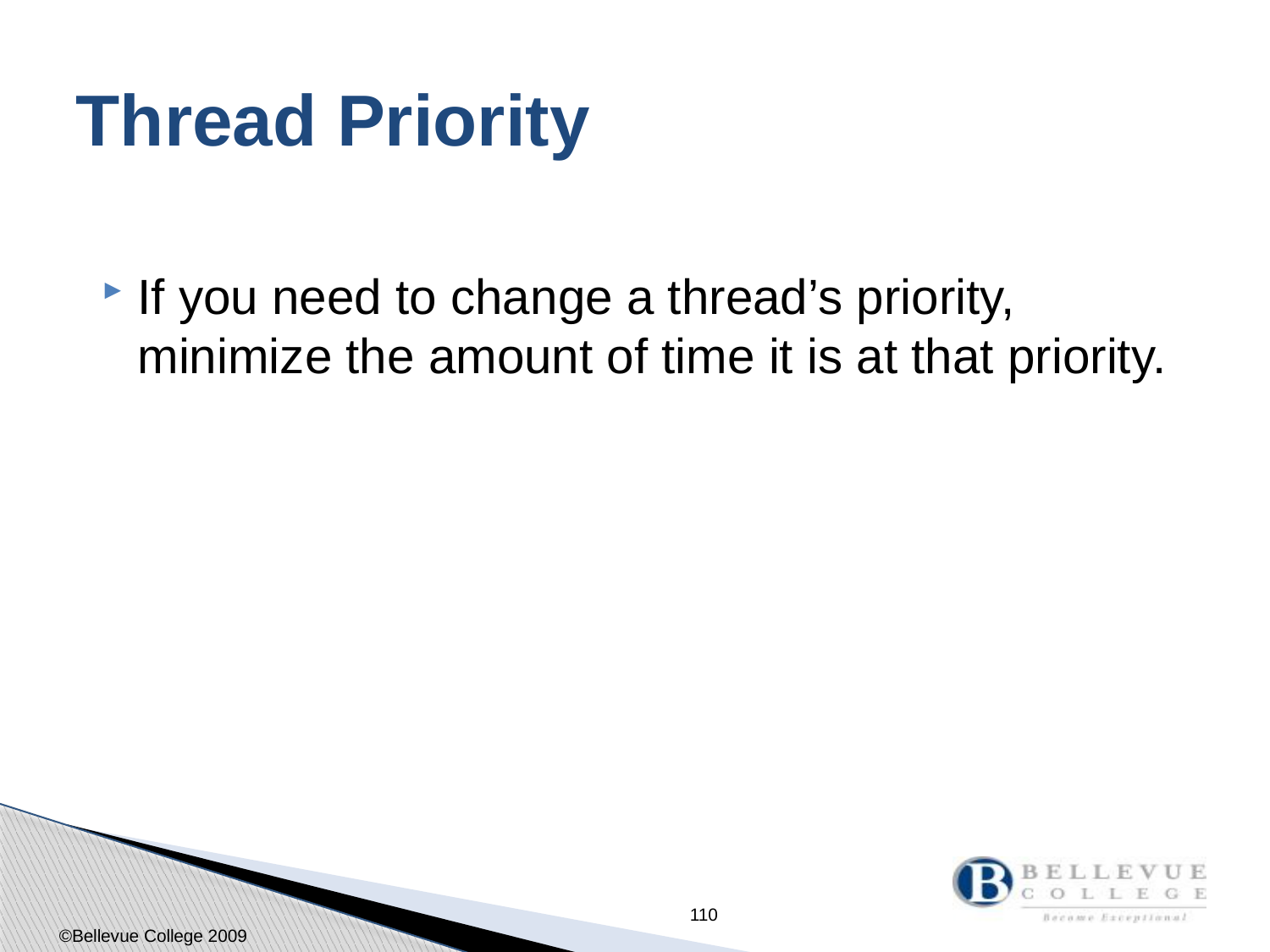

# Thread Priority

If you need to change a thread’s priority, minimize the amount of time it is at that priority.

110
©Bellevue College 2009